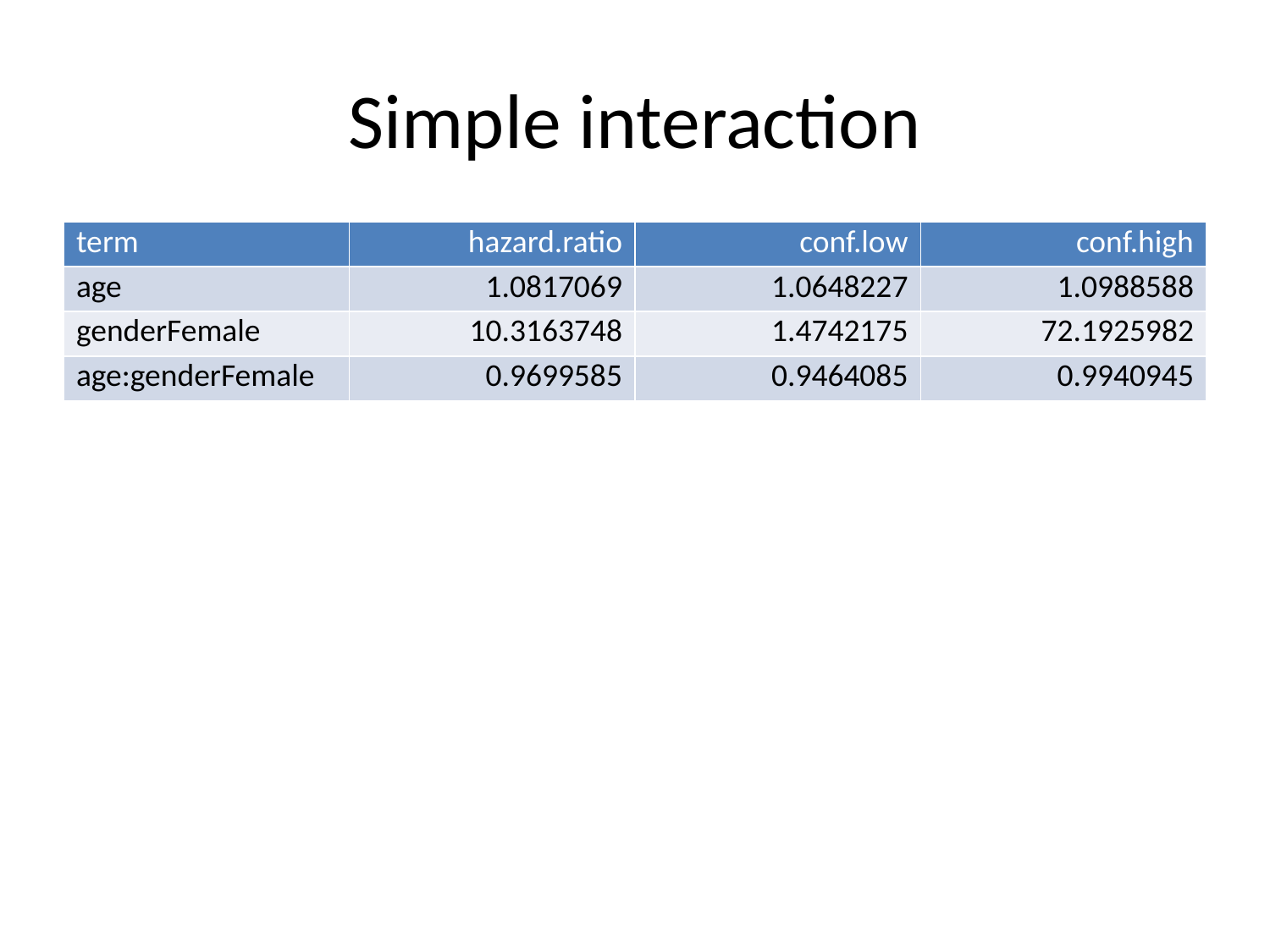

# Simple interaction
| term | hazard.ratio | conf.low | conf.high |
| --- | --- | --- | --- |
| age | 1.0817069 | 1.0648227 | 1.0988588 |
| genderFemale | 10.3163748 | 1.4742175 | 72.1925982 |
| age:genderFemale | 0.9699585 | 0.9464085 | 0.9940945 |